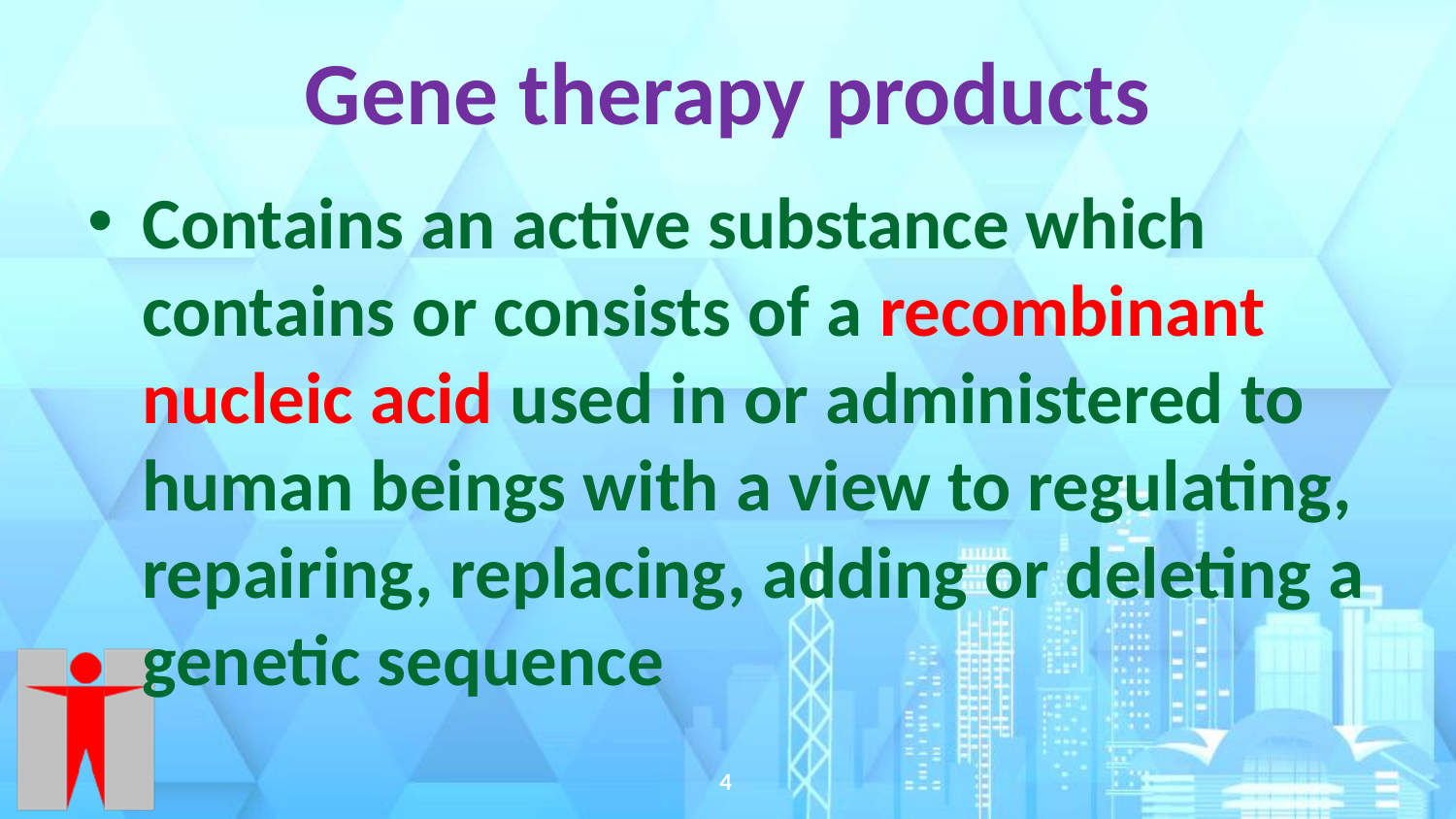

# Gene therapy products
Contains an active substance which contains or consists of a recombinant nucleic acid used in or administered to human beings with a view to regulating, repairing, replacing, adding or deleting a genetic sequence
4